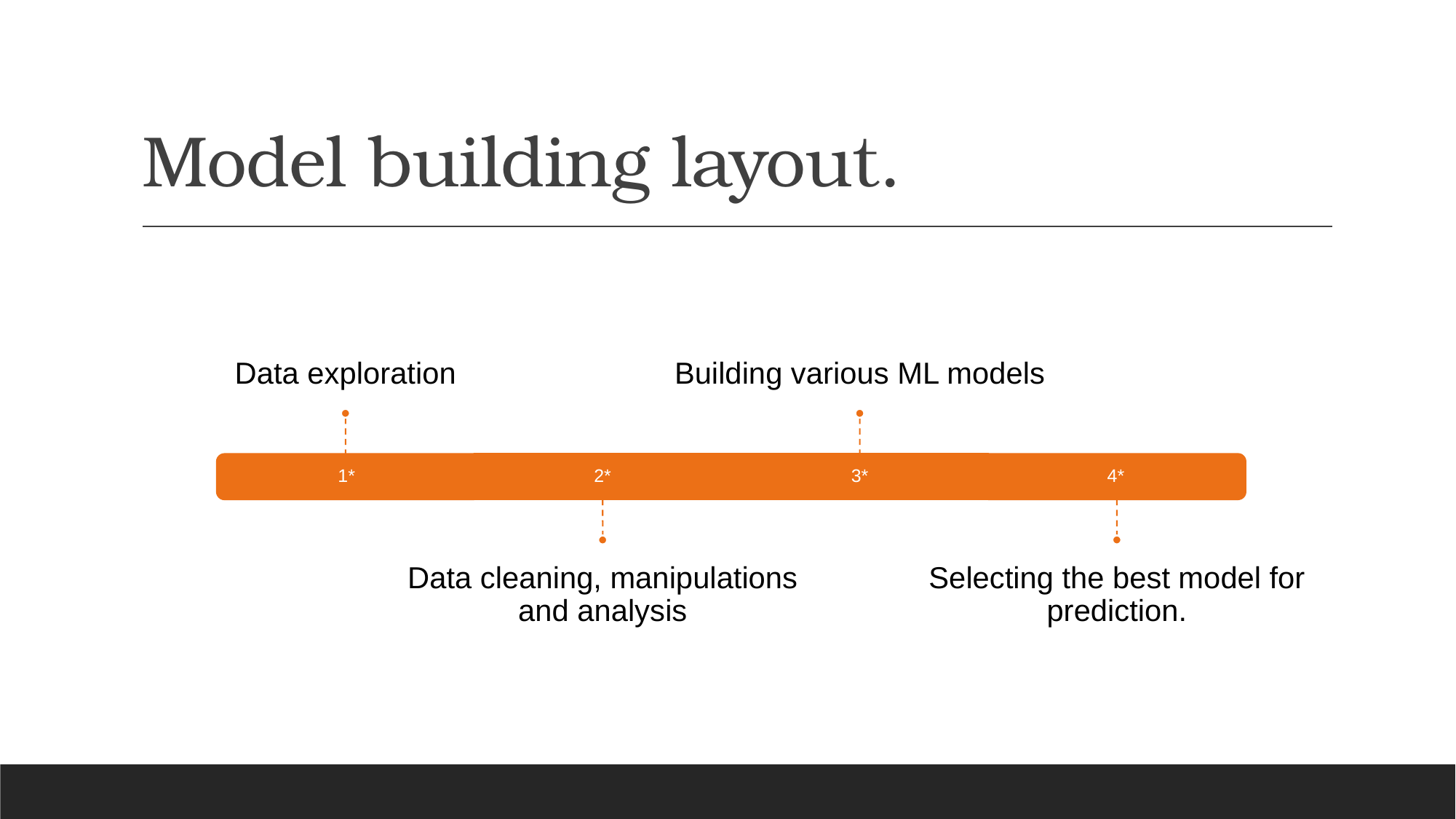

# Model building layout.
1*
Data exploration
2*
Data cleaning, manipulations and analysis
3*
Building various ML models
4*
Selecting the best model for prediction.